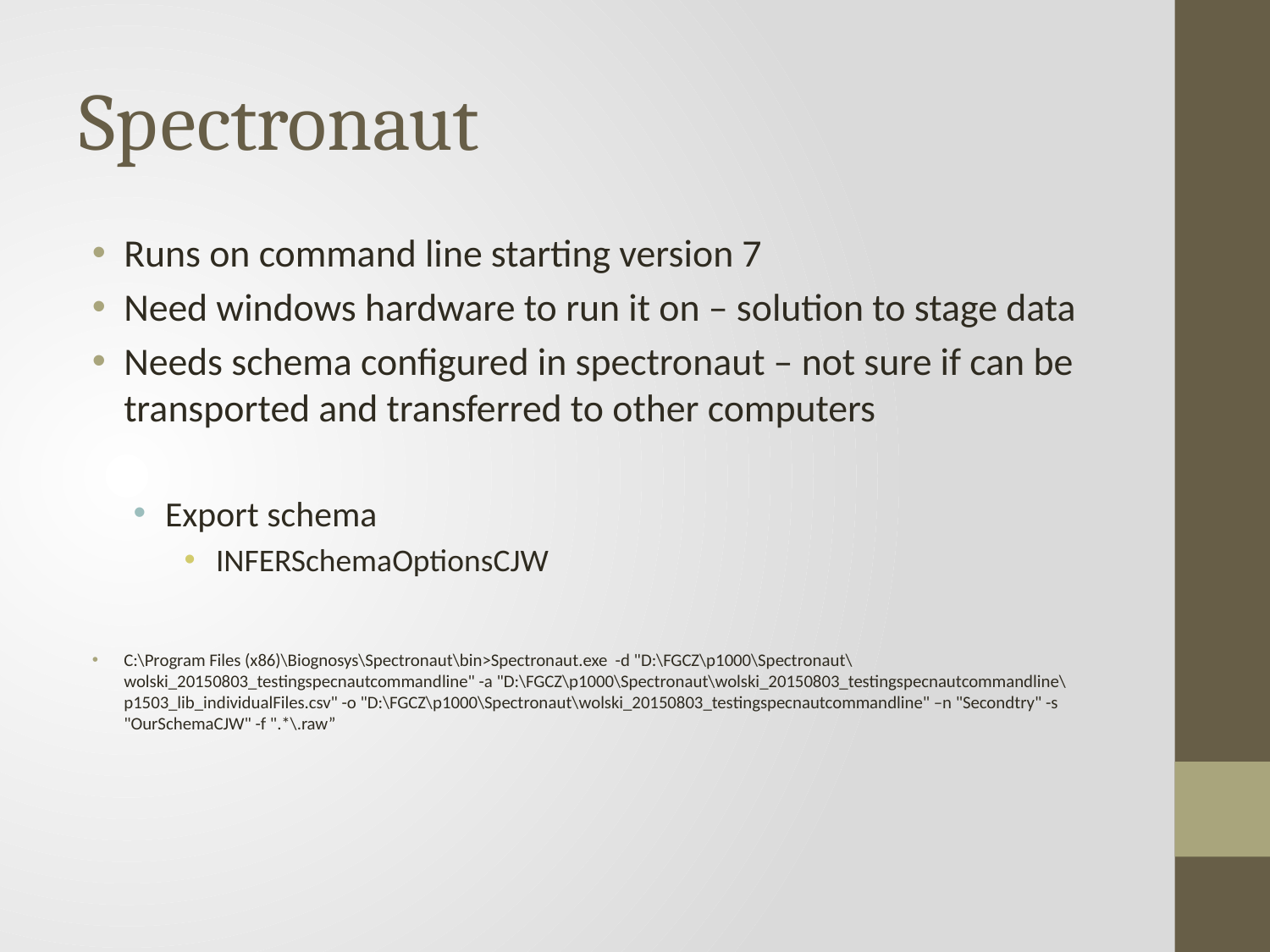

# Spectronaut
Runs on command line starting version 7
Need windows hardware to run it on – solution to stage data
Needs schema configured in spectronaut – not sure if can be transported and transferred to other computers

Export schema
INFERSchemaOptionsCJW

C:\Program Files (x86)\Biognosys\Spectronaut\bin>Spectronaut.exe  -d "D:\FGCZ\p1000\Spectronaut\wolski_20150803_testingspecnautcommandline" -a "D:\FGCZ\p1000\Spectronaut\wolski_20150803_testingspecnautcommandline\p1503_lib_individualFiles.csv" -o "D:\FGCZ\p1000\Spectronaut\wolski_20150803_testingspecnautcommandline" –n "Secondtry" -s "OurSchemaCJW" -f ".*\.raw”